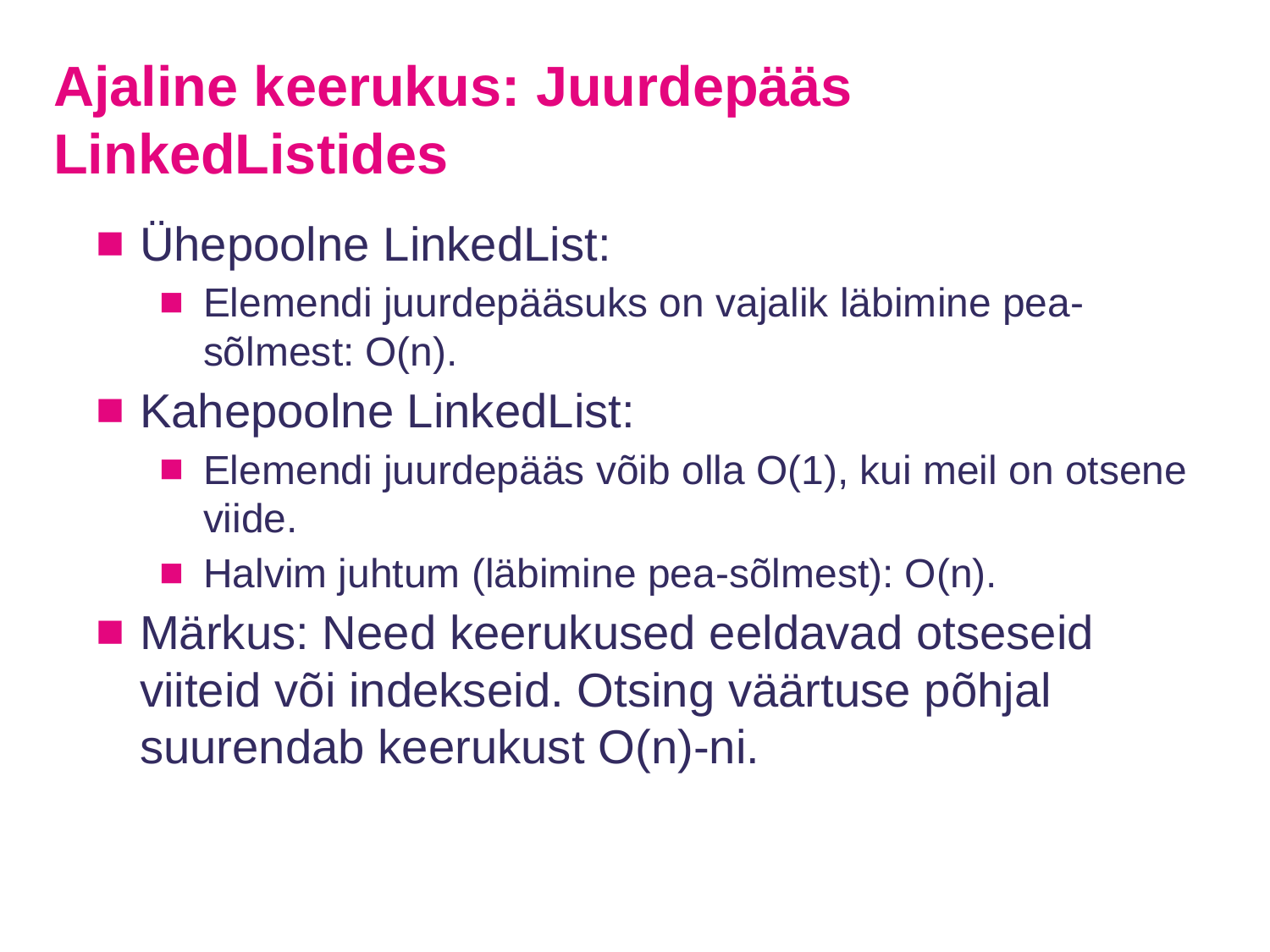

# Ajaline keerukus: Juurdepääs LinkedListides
Ühepoolne LinkedList:
Elemendi juurdepääsuks on vajalik läbimine pea-sõlmest: O(n).
Kahepoolne LinkedList:
Elemendi juurdepääs võib olla O(1), kui meil on otsene viide.
Halvim juhtum (läbimine pea-sõlmest): O(n).
Märkus: Need keerukused eeldavad otseseid viiteid või indekseid. Otsing väärtuse põhjal suurendab keerukust O(n)-ni.